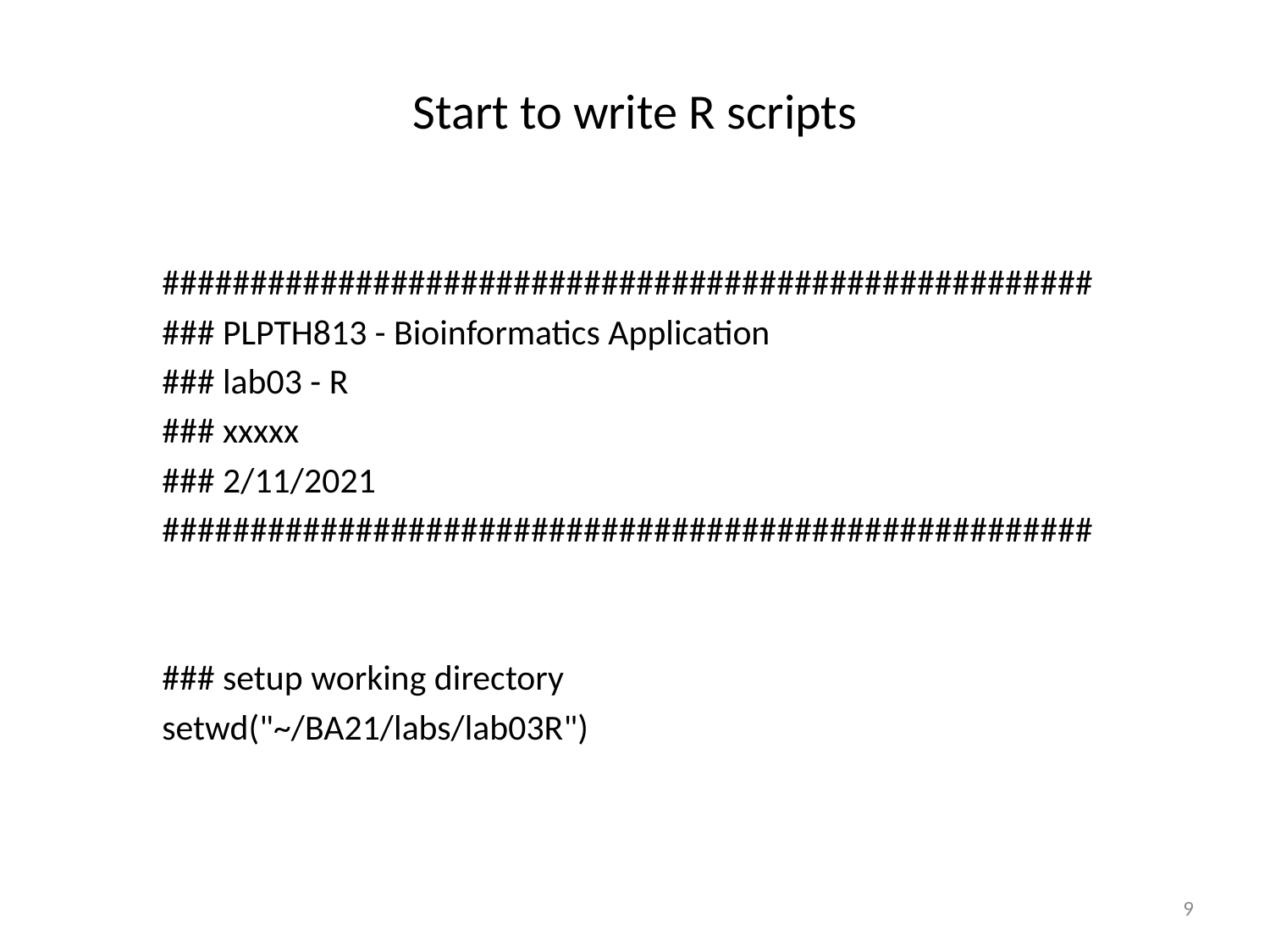

# Start to write R scripts
#####################################################
### PLPTH813 - Bioinformatics Application
### lab03 - R
### xxxxx
### 2/11/2021
#####################################################

### setup working directory
setwd("~/BA21/labs/lab03R")
9